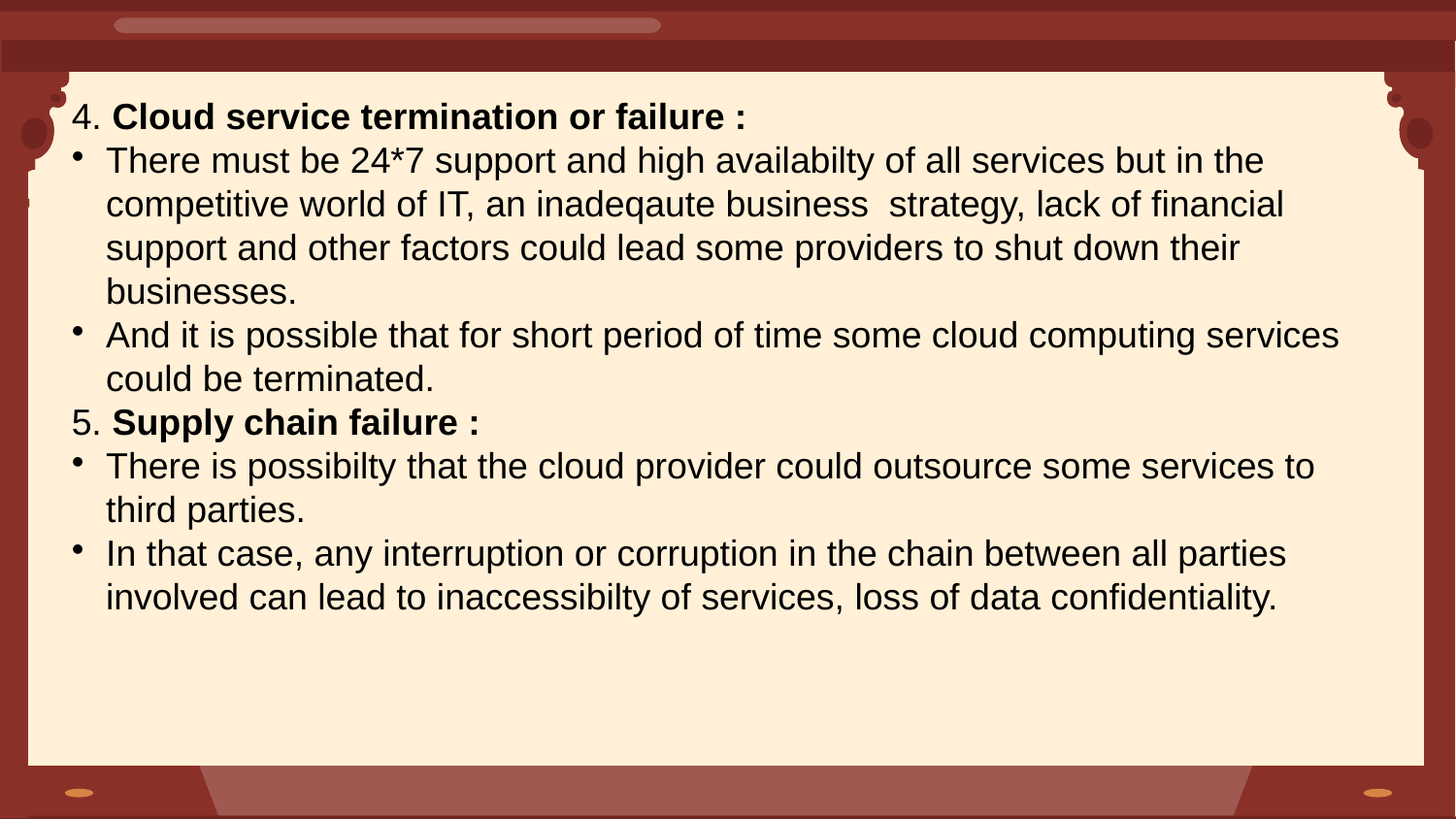

4. Cloud service termination or failure :
There must be 24*7 support and high availabilty of all services but in the competitive world of IT, an inadeqaute business  strategy, lack of financial support and other factors could lead some providers to shut down their businesses.
And it is possible that for short period of time some cloud computing services could be terminated.
5. Supply chain failure :
There is possibilty that the cloud provider could outsource some services to third parties.
In that case, any interruption or corruption in the chain between all parties involved can lead to inaccessibilty of services, loss of data confidentiality.